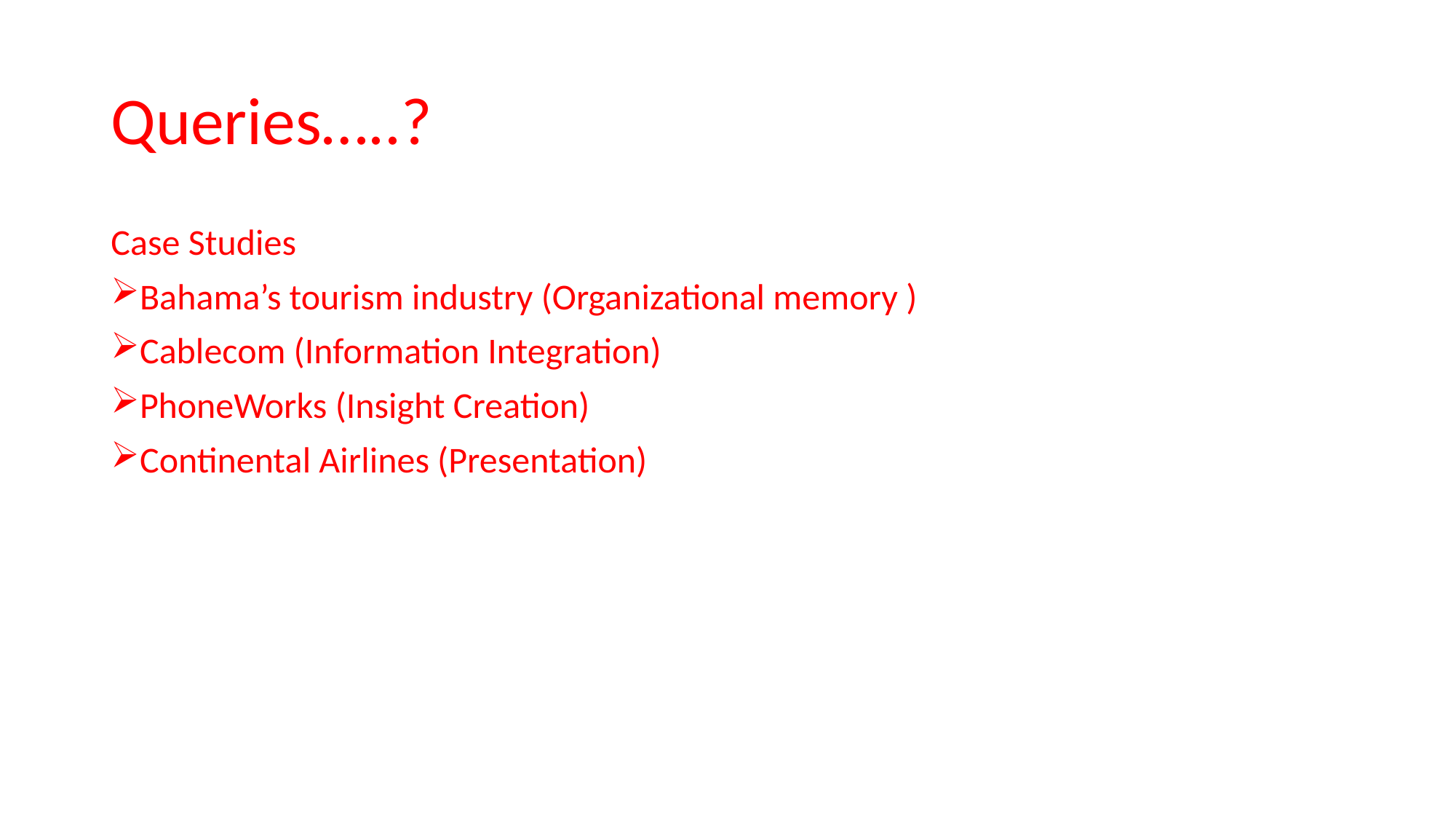

# Queries…..?
Case Studies
Bahama’s tourism industry (Organizational memory )
Cablecom (Information Integration)
PhoneWorks (Insight Creation)
Continental Airlines (Presentation)